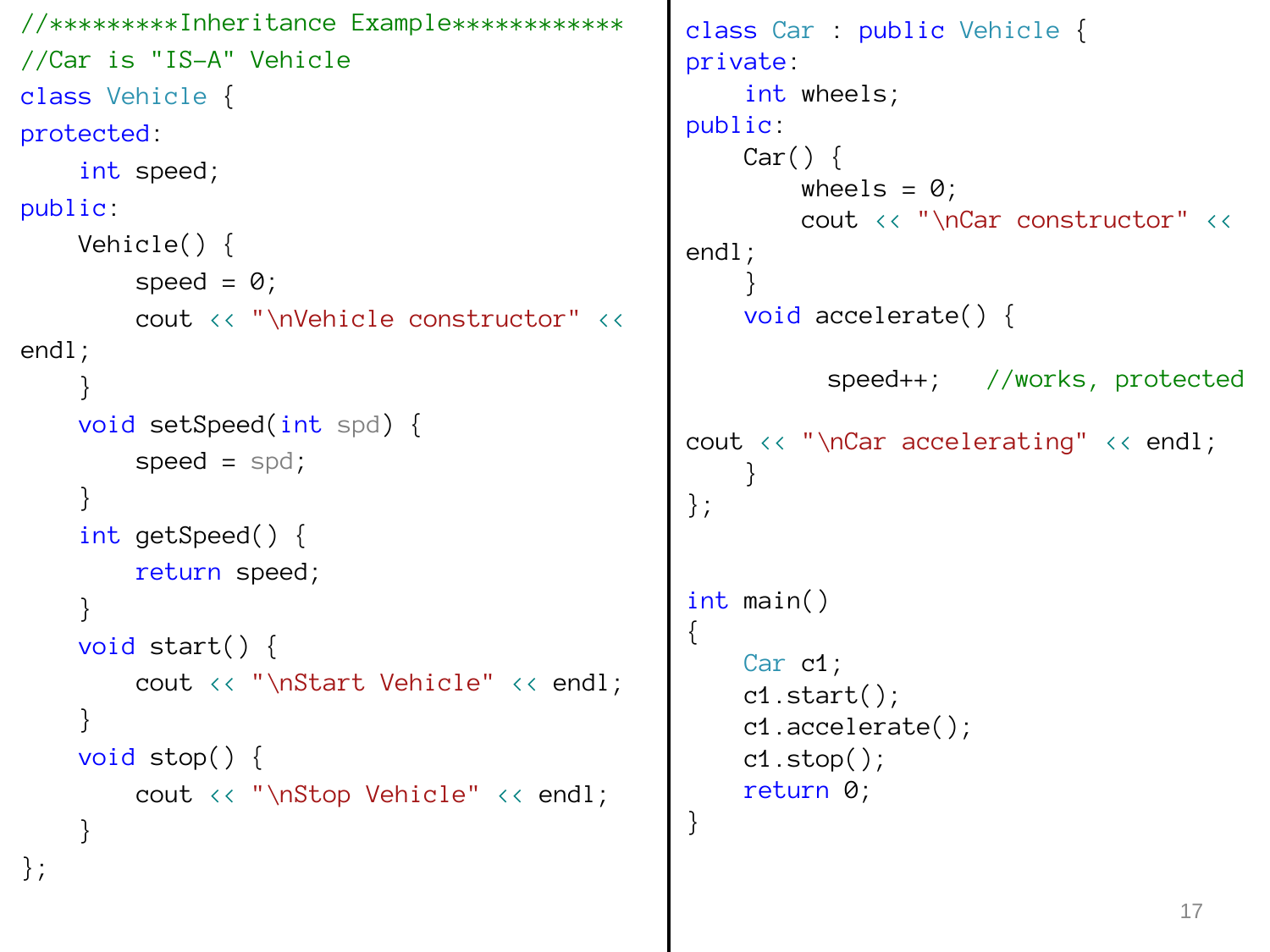

//*********Inheritance Example************
//Car is "IS-A" Vehicle
class Vehicle {
protected:
    int speed;
public:
    Vehicle() {
        speed = 0;
        cout << "\nVehicle constructor" << endl;
    }
    void setSpeed(int spd) {
        speed = spd;
    }
    int getSpeed() {
        return speed;
    }
    void start() {
        cout << "\nStart Vehicle" << endl;
    }
    void stop() {
        cout << "\nStop Vehicle" << endl;
    }
};
class Car : public Vehicle {
private:
    int wheels;
public:
    Car() {
        wheels = 0;
        cout << "\nCar constructor" << endl;
    }
    void accelerate() {

	 speed++;   //works, protected

cout << "\nCar accelerating" << endl;
    }
};

int main()
{
    Car c1;
    c1.start();
    c1.accelerate();
    c1.stop();
    return 0;
}

17